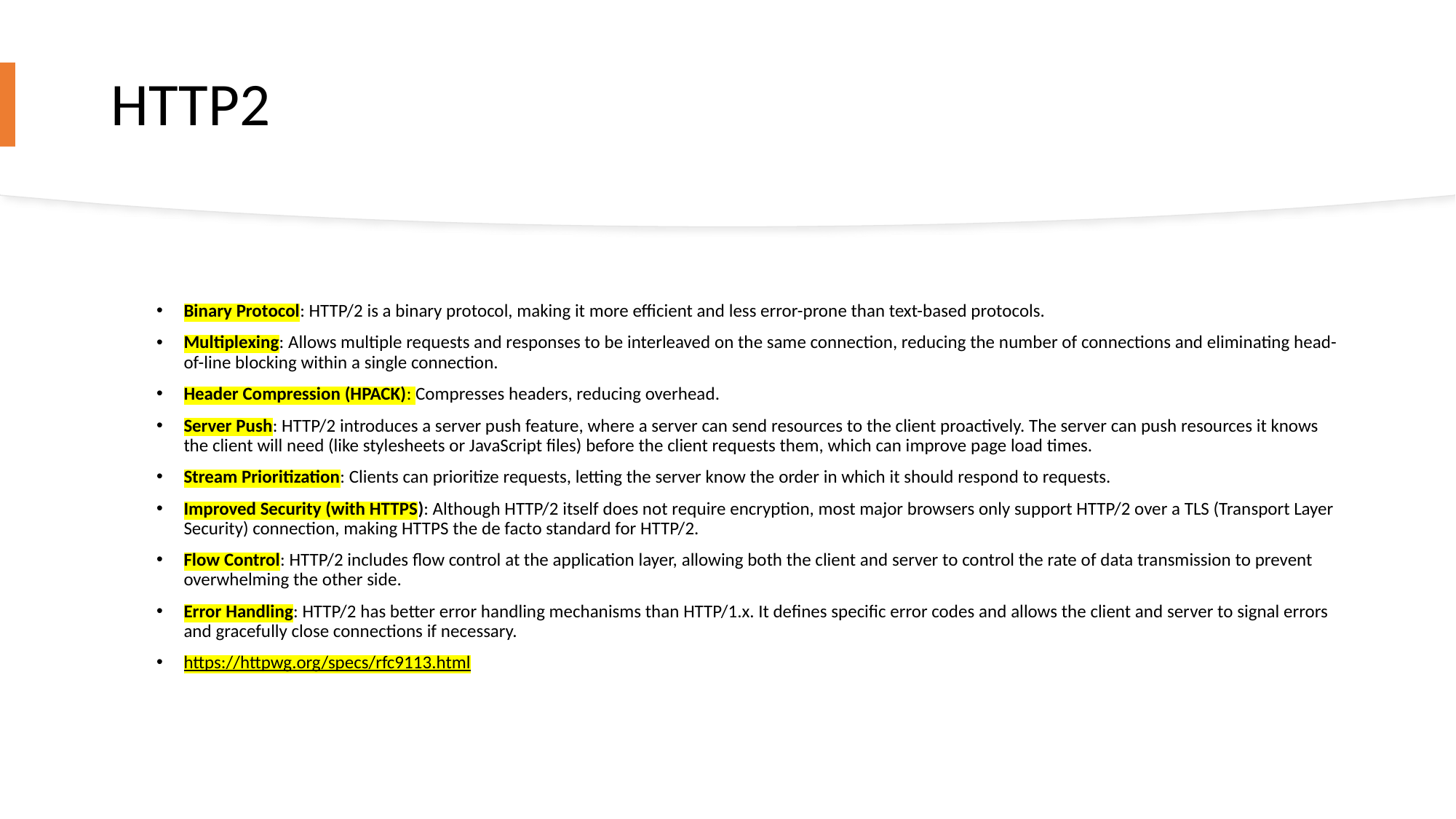

# HTTP2

Binary Protocol: HTTP/2 is a binary protocol, making it more efficient and less error-prone than text-based protocols.
Multiplexing: Allows multiple requests and responses to be interleaved on the same connection, reducing the number of connections and eliminating head-of-line blocking within a single connection.
Header Compression (HPACK): Compresses headers, reducing overhead.
Server Push: HTTP/2 introduces a server push feature, where a server can send resources to the client proactively. The server can push resources it knows the client will need (like stylesheets or JavaScript files) before the client requests them, which can improve page load times.
Stream Prioritization: Clients can prioritize requests, letting the server know the order in which it should respond to requests.
Improved Security (with HTTPS): Although HTTP/2 itself does not require encryption, most major browsers only support HTTP/2 over a TLS (Transport Layer Security) connection, making HTTPS the de facto standard for HTTP/2.
Flow Control: HTTP/2 includes flow control at the application layer, allowing both the client and server to control the rate of data transmission to prevent overwhelming the other side.
Error Handling: HTTP/2 has better error handling mechanisms than HTTP/1.x. It defines specific error codes and allows the client and server to signal errors and gracefully close connections if necessary.
https://httpwg.org/specs/rfc9113.html